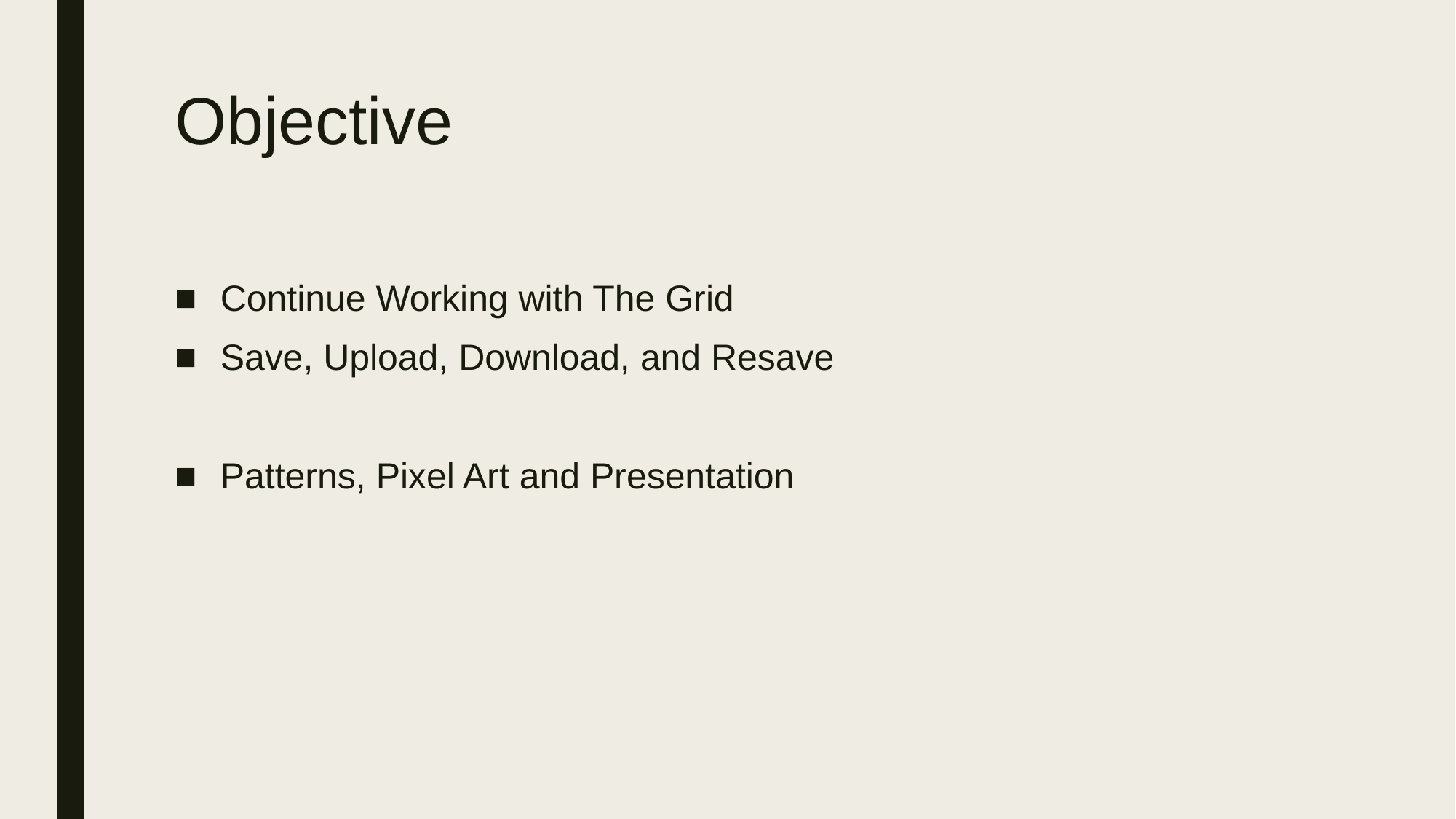

# Objective
Continue Working with The Grid
Save, Upload, Download, and Resave

Patterns, Pixel Art and Presentation